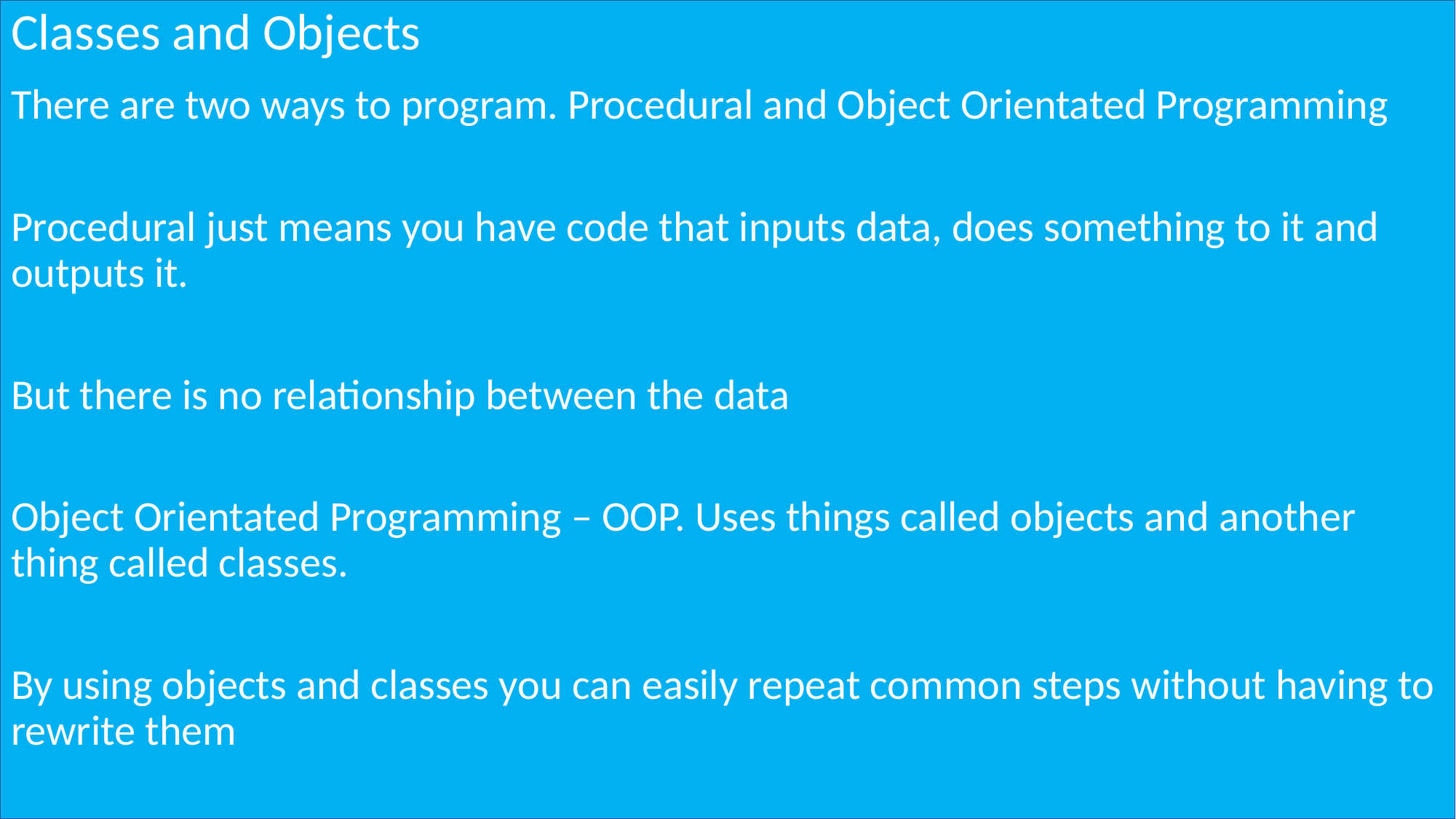

# Classes and Objects
There are two ways to program. Procedural and Object Orientated Programming

Procedural just means you have code that inputs data, does something to it and outputs it.

But there is no relationship between the data

Object Orientated Programming – OOP. Uses things called objects and another thing called classes.

By using objects and classes you can easily repeat common steps without having to rewrite them